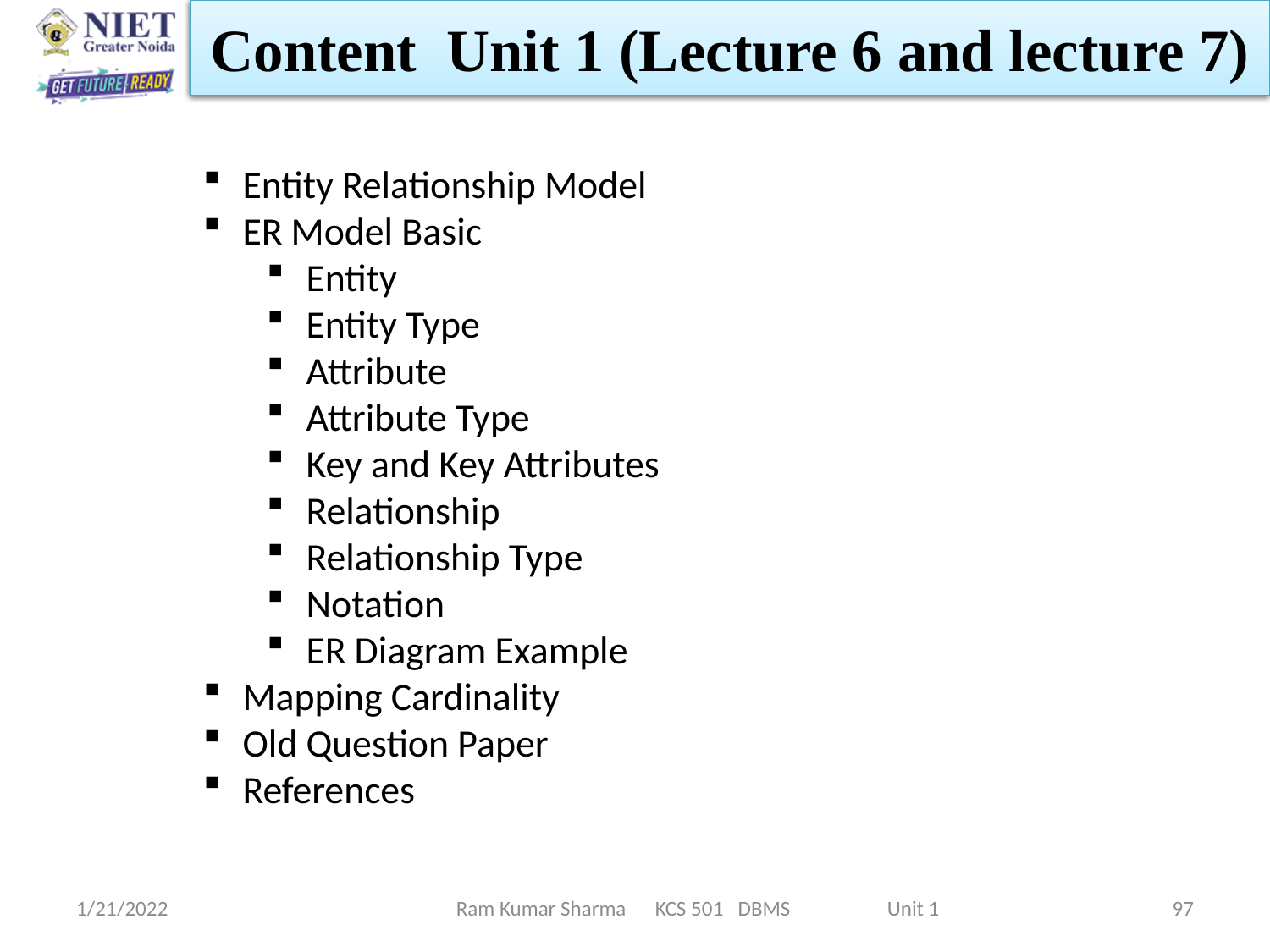

Content  Unit 1 (Lecture 6 and lecture 7)
Entity Relationship Model
ER Model Basic
Entity
Entity Type
Attribute
Attribute Type
Key and Key Attributes
Relationship
Relationship Type
Notation
ER Diagram Example
Mapping Cardinality
Old Question Paper
References
1/21/2022
Ram Kumar Sharma      KCS 501   DBMS                    Unit 1
97